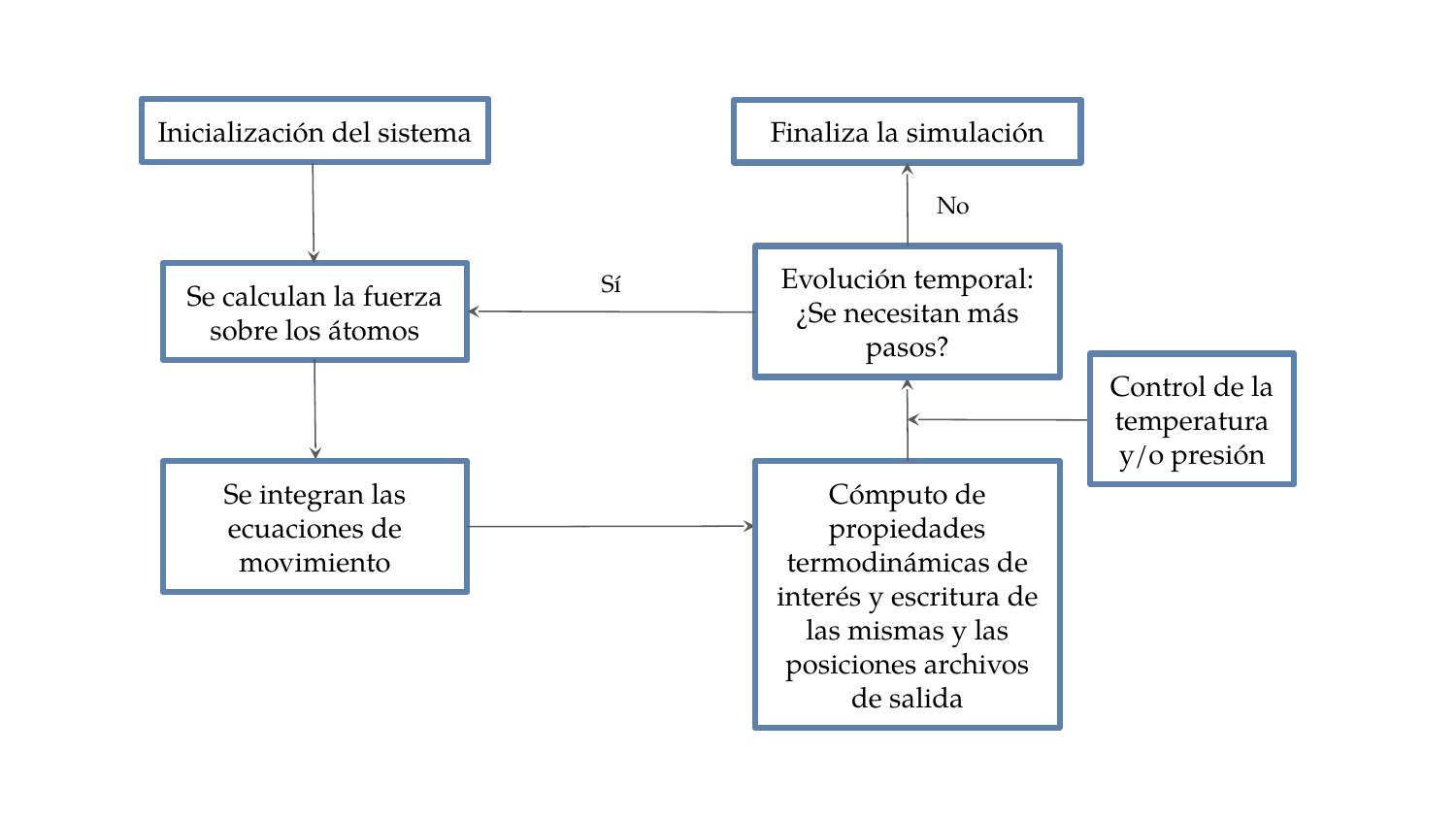

Inicialización del sistema
Finaliza la simulación
No
Evolución temporal:
¿Se necesitan más pasos?
Sí
Se calculan la fuerza sobre los átomos
Control de la temperatura y/o presión
Cómputo de propiedades termodinámicas de interés y escritura de las mismas y las posiciones archivos de salida
Se integran las ecuaciones de movimiento